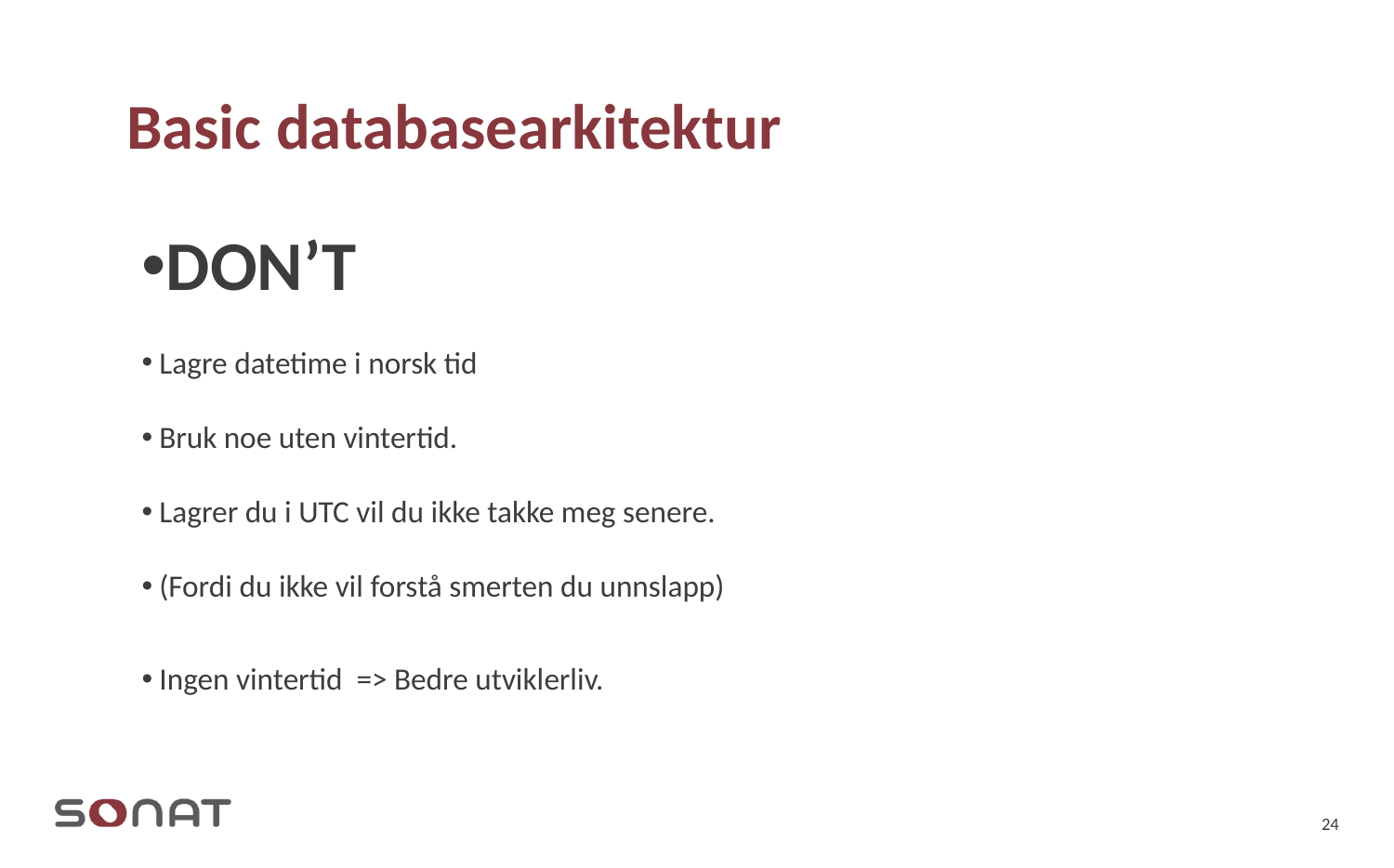

# Basic databasearkitektur
DON’T

Lagre datetime i norsk tid

Bruk noe uten vintertid.

Lagrer du i UTC vil du ikke takke meg senere.

(Fordi du ikke vil forstå smerten du unnslapp)

Ingen vintertid  => Bedre utviklerliv.
24